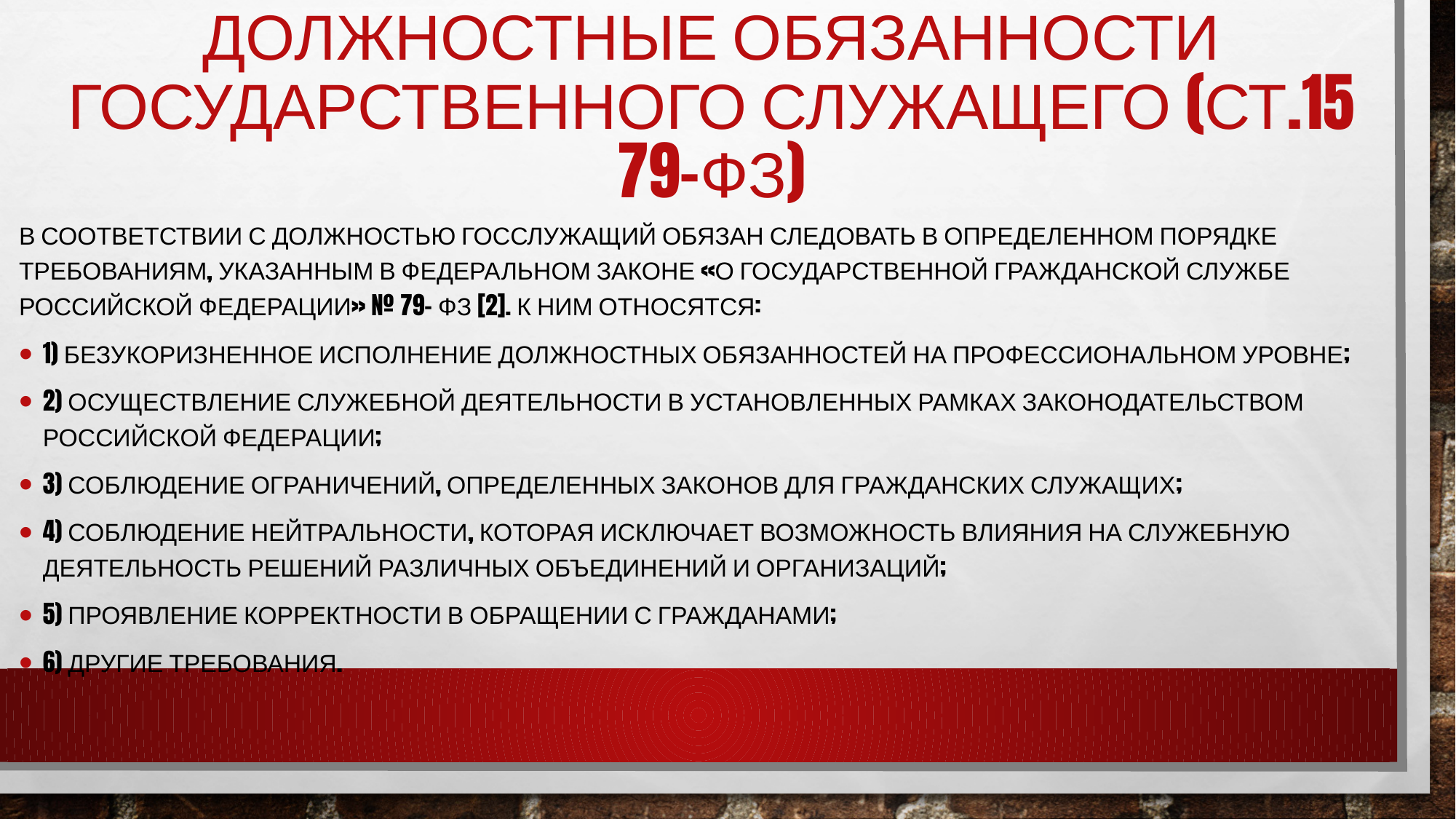

# Должностные обязанности государственного служащего (ст.15 79-фз)
В соответствии с должностью госслужащий обязан следовать в определенном порядке требованиям, указанным в Федеральном законе «О государственной гражданской службе Российской Федерации» № 79- ФЗ [2]. К ним относятся:
1) безукоризненное исполнение должностных обязанностей на профессиональном уровне;
2) осуществление служебной деятельности в установленных рамках законодательством Российской Федерации;
3) соблюдение ограничений, определенных законов для гражданских служащих;
4) соблюдение нейтральности, которая исключает возможность влияния на служебную деятельность решений различных объединений и организаций;
5) проявление корректности в обращении с гражданами;
6) другие требования.